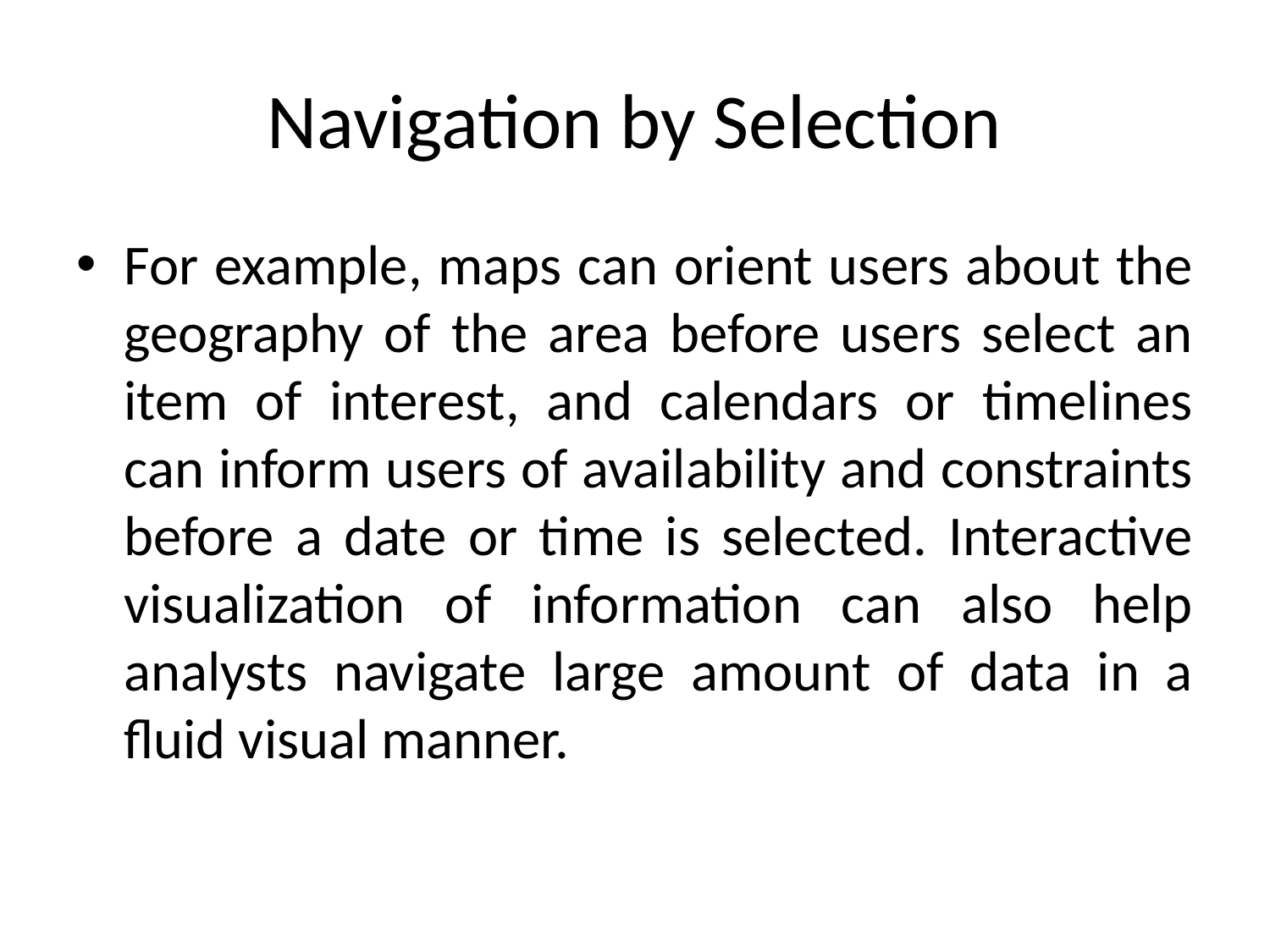

# Navigation by Selection
For example, maps can orient users about the geography of the area before users select an item of interest, and calendars or timelines can inform users of availability and constraints before a date or time is selected. Interactive visualization of information can also help analysts navigate large amount of data in a fluid visual manner.